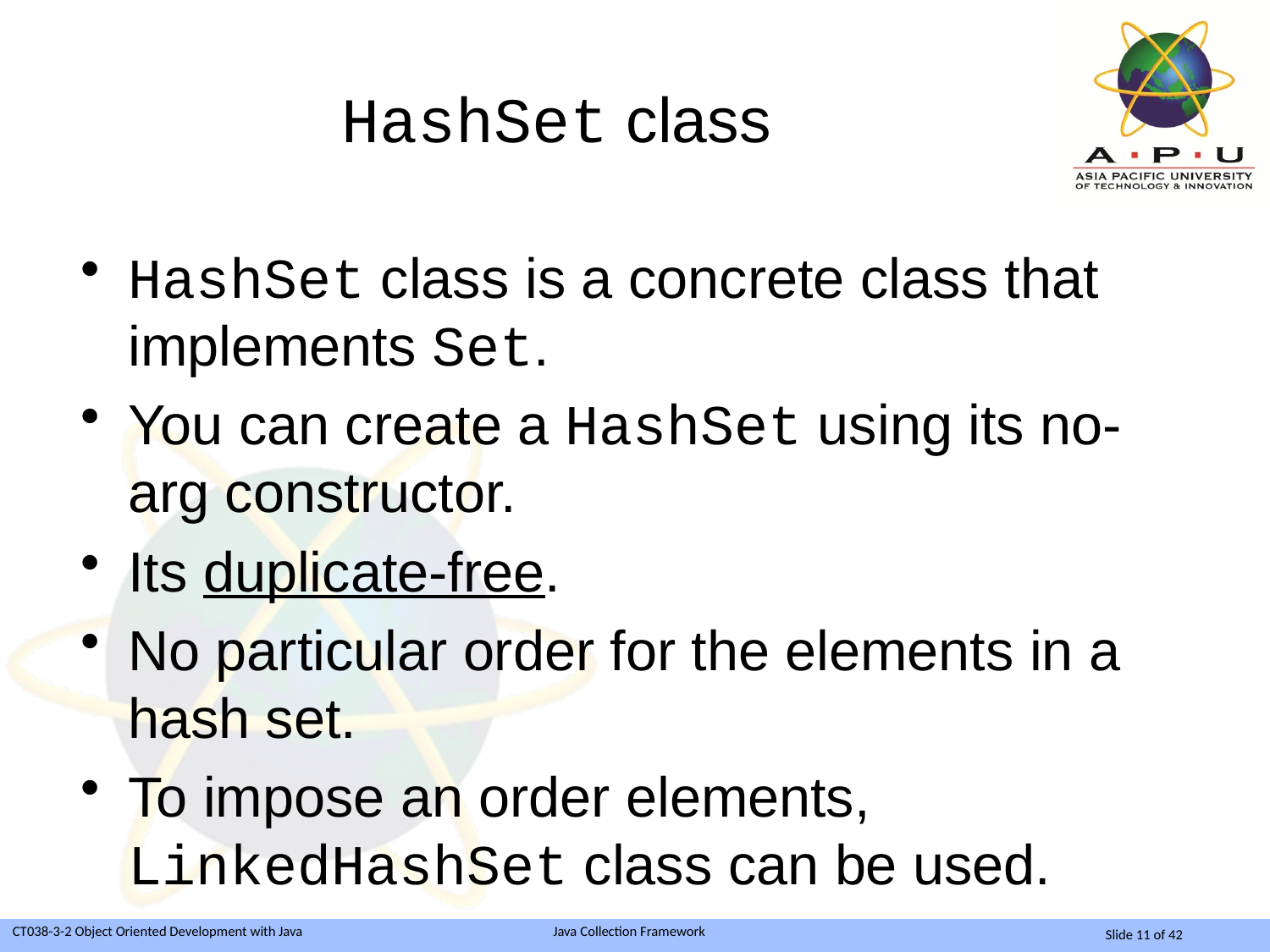

# HashSet class
HashSet class is a concrete class that implements Set.
You can create a HashSet using its no-arg constructor.
Its duplicate-free.
No particular order for the elements in a hash set.
To impose an order elements, LinkedHashSet class can be used.